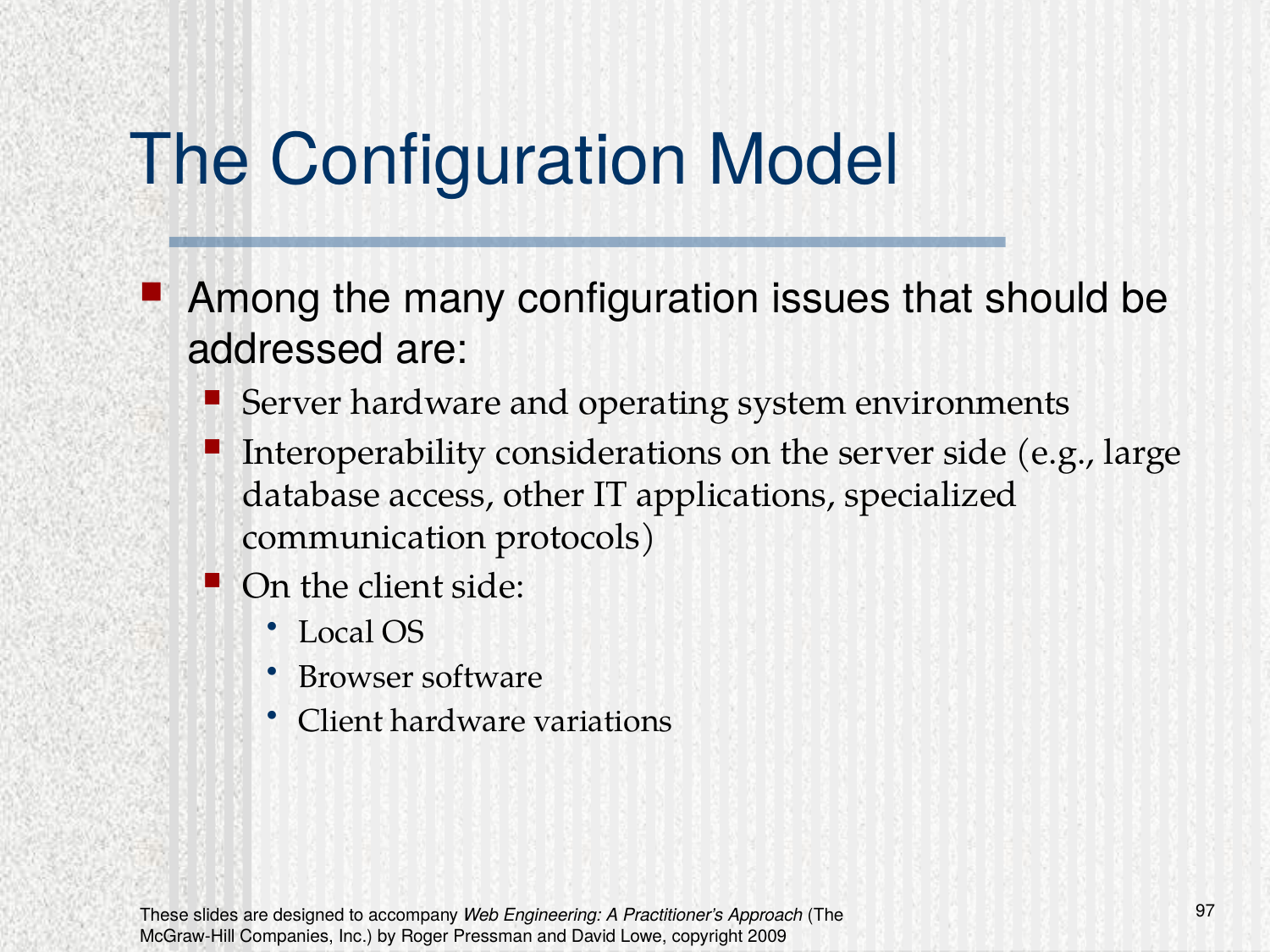

# The Configuration Model
Among the many configuration issues that should be addressed are:
Server hardware and operating system environments
Interoperability considerations on the server side (e.g., large database access, other IT applications, specialized communication protocols)
On the client side:
Local OS
Browser software
Client hardware variations
97
These slides are designed to accompany Web Engineering: A Practitioner’s Approach (The McGraw-Hill Companies, Inc.) by Roger Pressman and David Lowe, copyright 2009